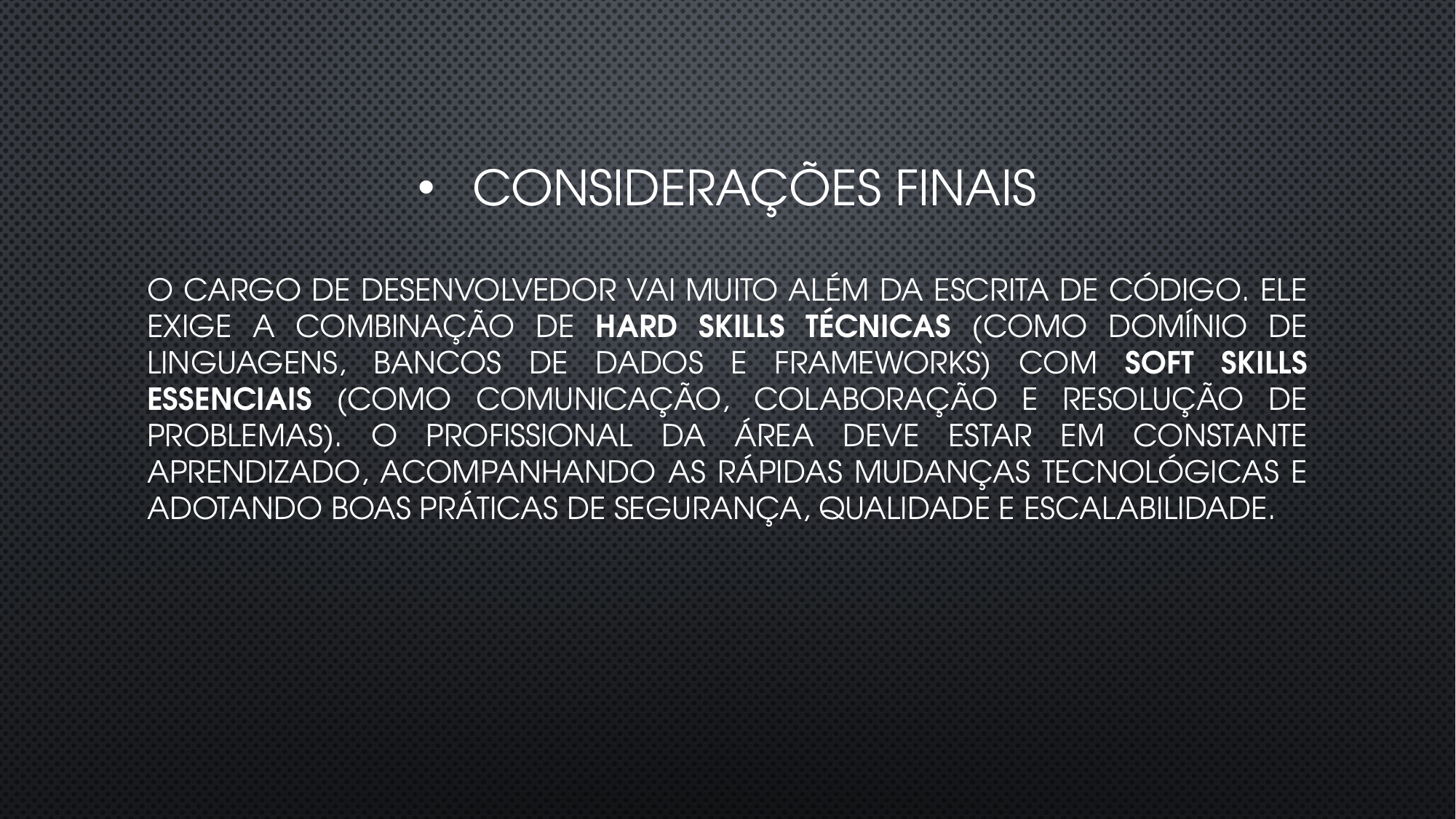

# Considerações Finais
O cargo de desenvolvedor vai muito além da escrita de código. Ele exige a combinação de hard skills técnicas (como domínio de linguagens, bancos de dados e frameworks) com soft skills essenciais (como comunicação, colaboração e resolução de problemas). O profissional da área deve estar em constante aprendizado, acompanhando as rápidas mudanças tecnológicas e adotando boas práticas de segurança, qualidade e escalabilidade.